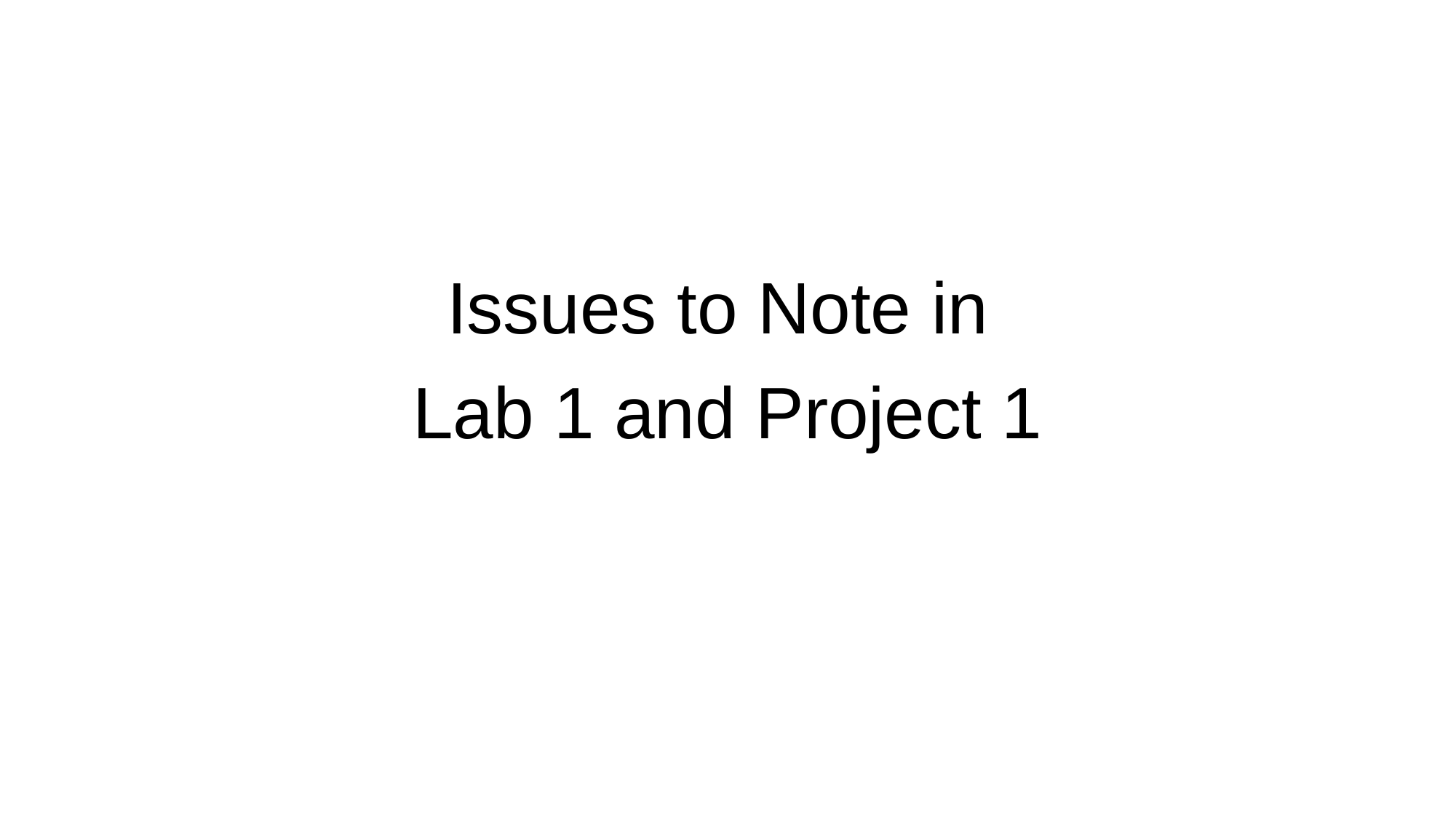

# Issues to Note in Lab 1 and Project 1